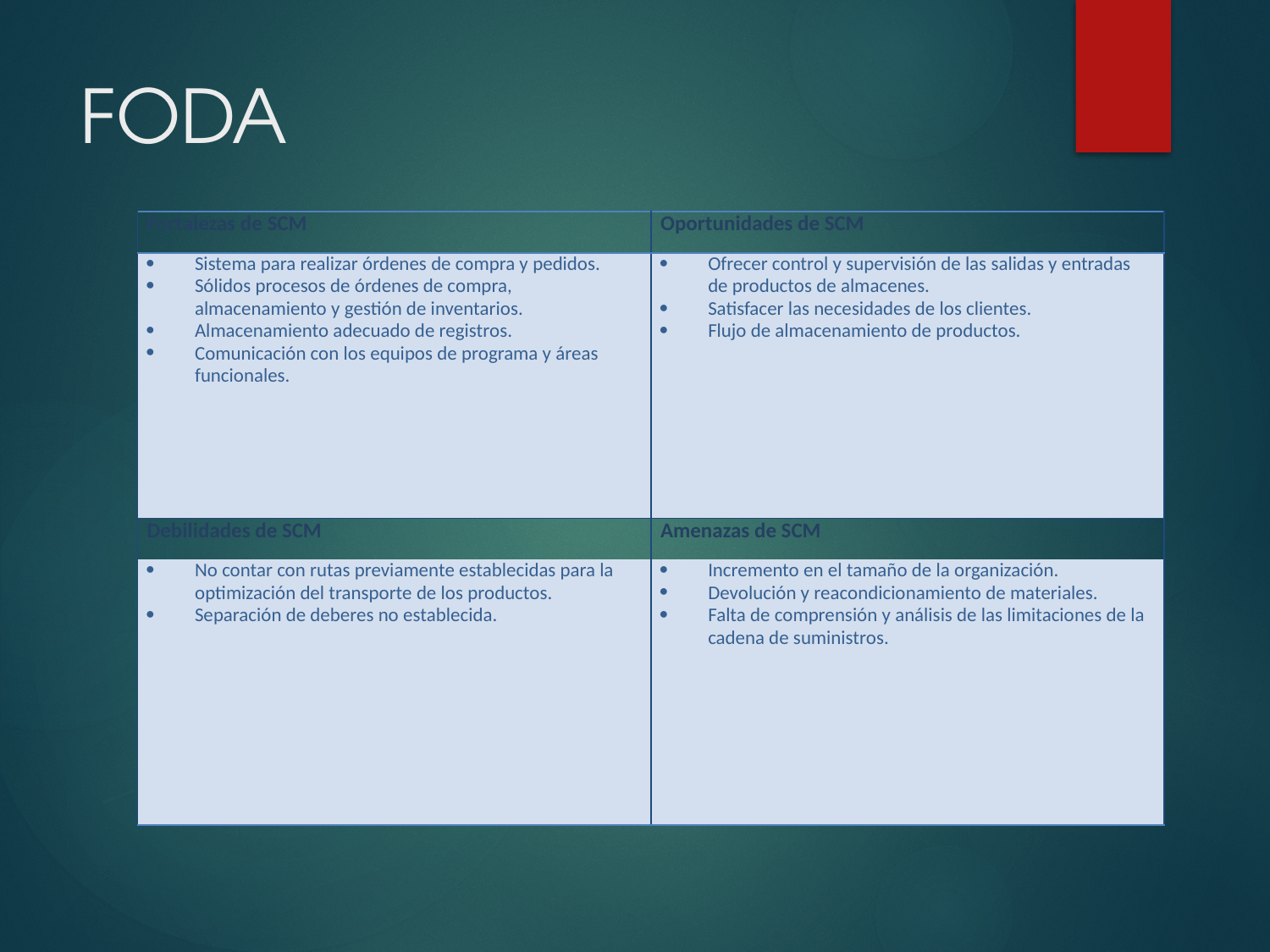

# FODA
| Fortalezas de SCM | Oportunidades de SCM |
| --- | --- |
| Sistema para realizar órdenes de compra y pedidos. Sólidos procesos de órdenes de compra, almacenamiento y gestión de inventarios. Almacenamiento adecuado de registros. Comunicación con los equipos de programa y áreas funcionales. | Ofrecer control y supervisión de las salidas y entradas de productos de almacenes. Satisfacer las necesidades de los clientes. Flujo de almacenamiento de productos. |
| Debilidades de SCM | Amenazas de SCM |
| No contar con rutas previamente establecidas para la optimización del transporte de los productos. Separación de deberes no establecida. | Incremento en el tamaño de la organización. Devolución y reacondicionamiento de materiales. Falta de comprensión y análisis de las limitaciones de la cadena de suministros. |